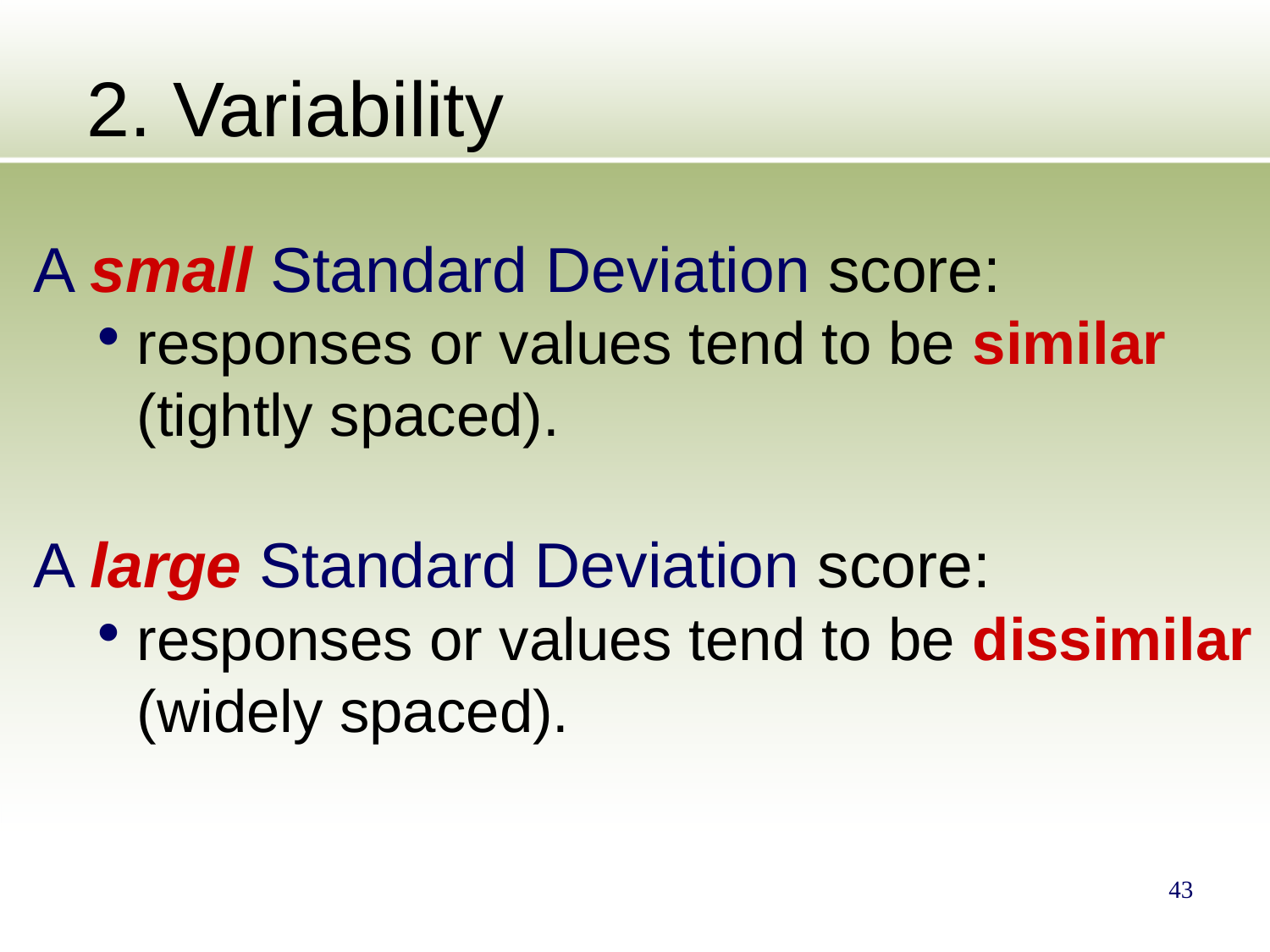

# 2. Variability
A small Standard Deviation score:
responses or values tend to be similar (tightly spaced).

A large Standard Deviation score:
responses or values tend to be dissimilar (widely spaced).
43